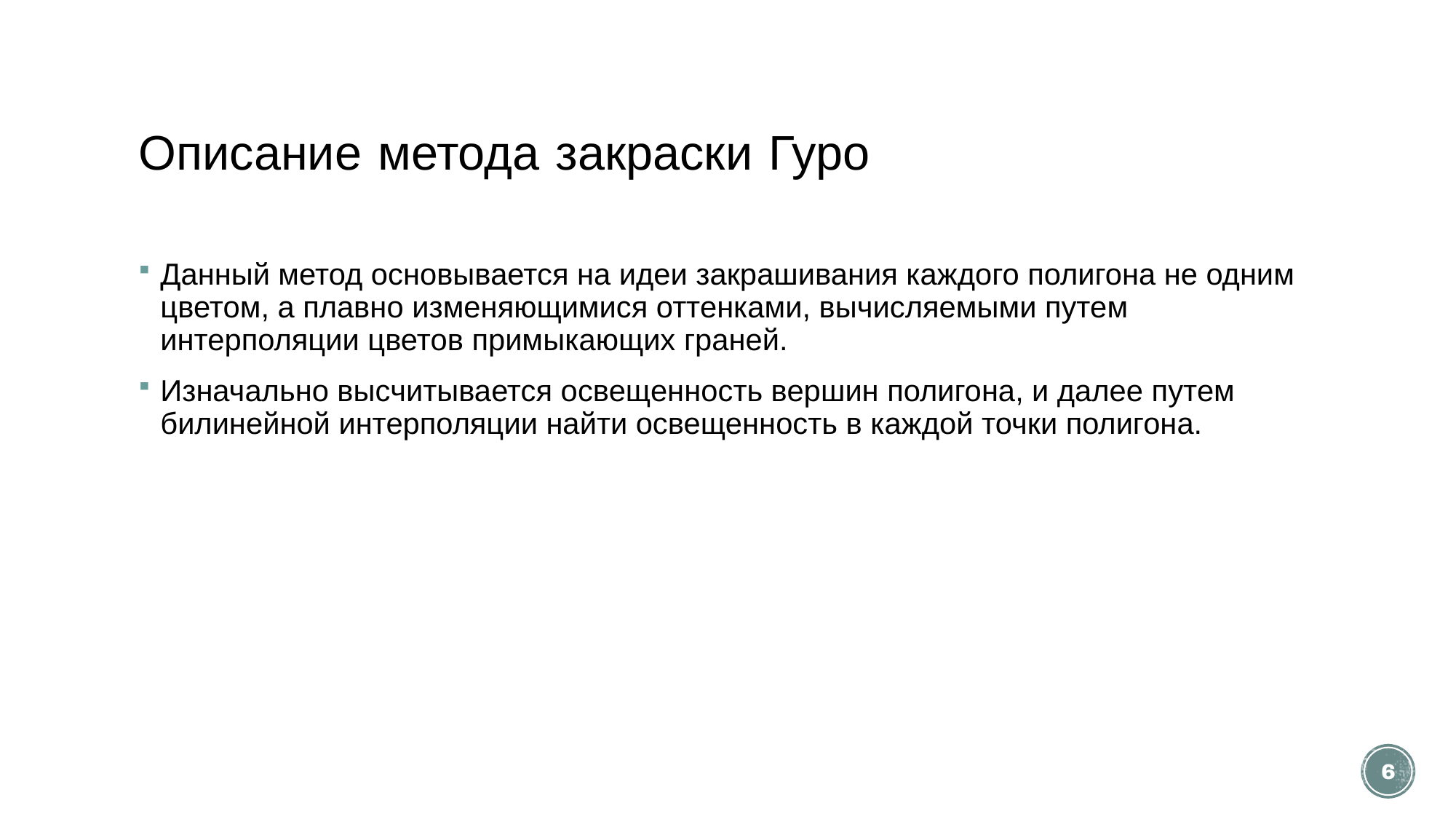

# Описание метода закраски Гуро
Данный метод основывается на идеи закрашивания каждого полигона не одним цветом, а плавно изменяющимися оттенками, вычисляемыми путем интерполяции цветов примыкающих граней.
Изначально высчитывается освещенность вершин полигона, и далее путем билинейной интерполяции найти освещенность в каждой точки полигона.
6